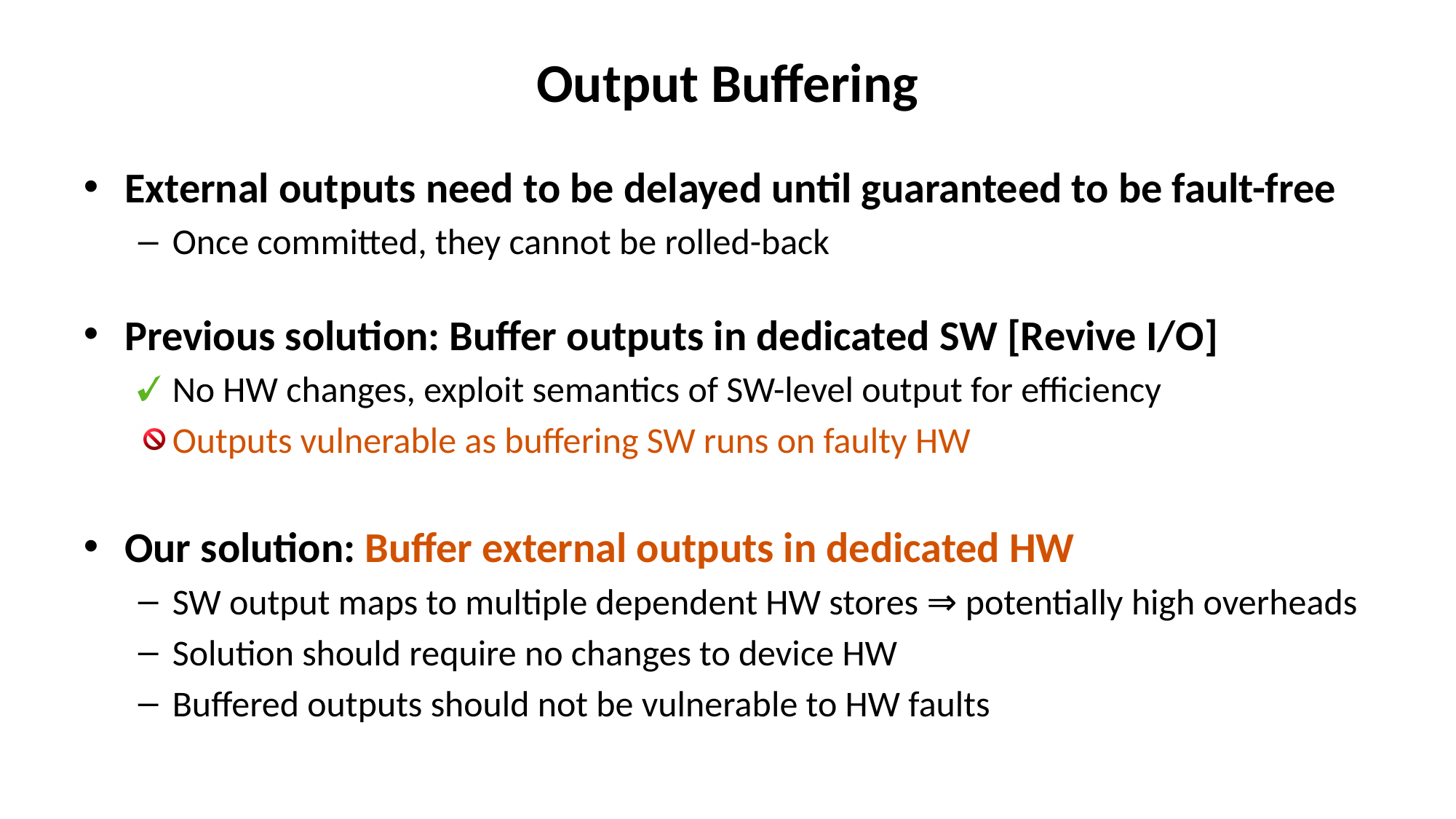

# Output Buffering
External outputs need to be delayed until guaranteed to be fault-free
Once committed, they cannot be rolled-back
Previous solution: Buffer outputs in dedicated SW [Revive I/O]
No HW changes, exploit semantics of SW-level output for efficiency
Outputs vulnerable as buffering SW runs on faulty HW

Our solution: Buffer external outputs in dedicated HW
SW output maps to multiple dependent HW stores ⇒ potentially high overheads
Solution should require no changes to device HW
Buffered outputs should not be vulnerable to HW faults